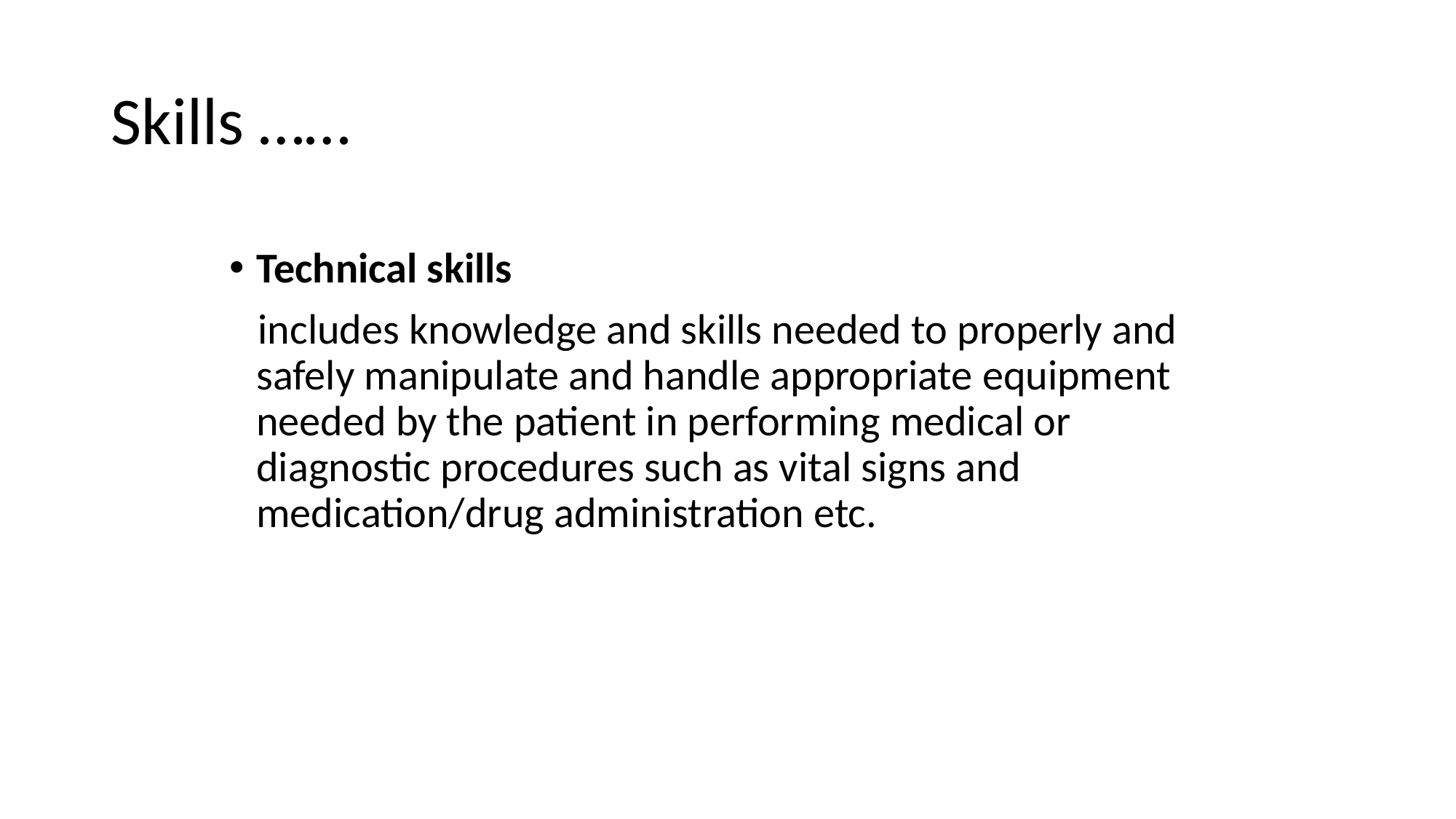

# Skills ……
Technical skills
   includes knowledge and skills needed to properly and safely manipulate and handle appropriate equipment needed by the patient in performing medical or diagnostic procedures such as vital signs and medication/drug administration etc.